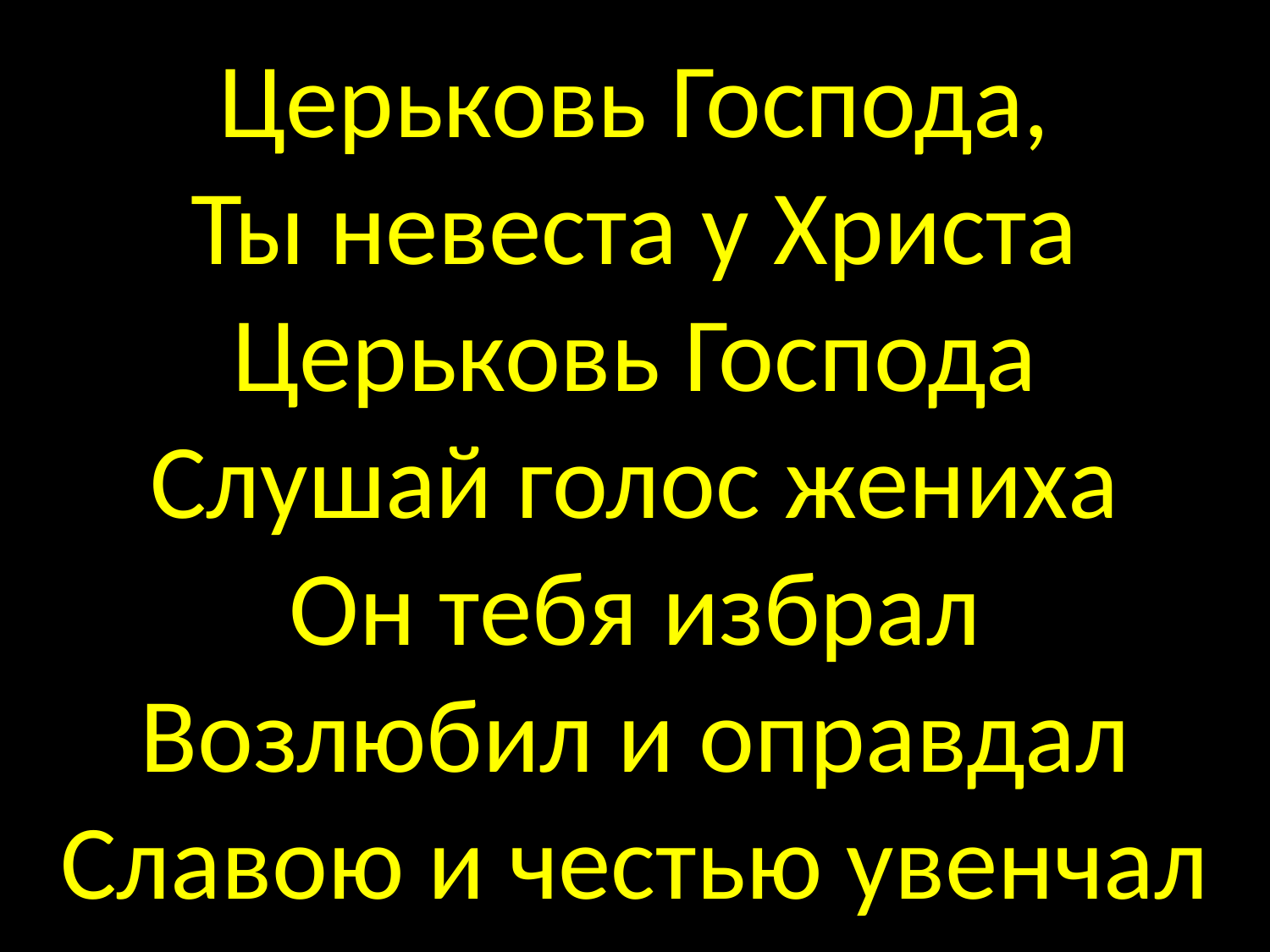

# Церьковь Господа, Ты невеста у Христа Церьковь Господа Слушай голос жениха Он тебя избрал Возлюбил и оправдал Славою и честью увенчал